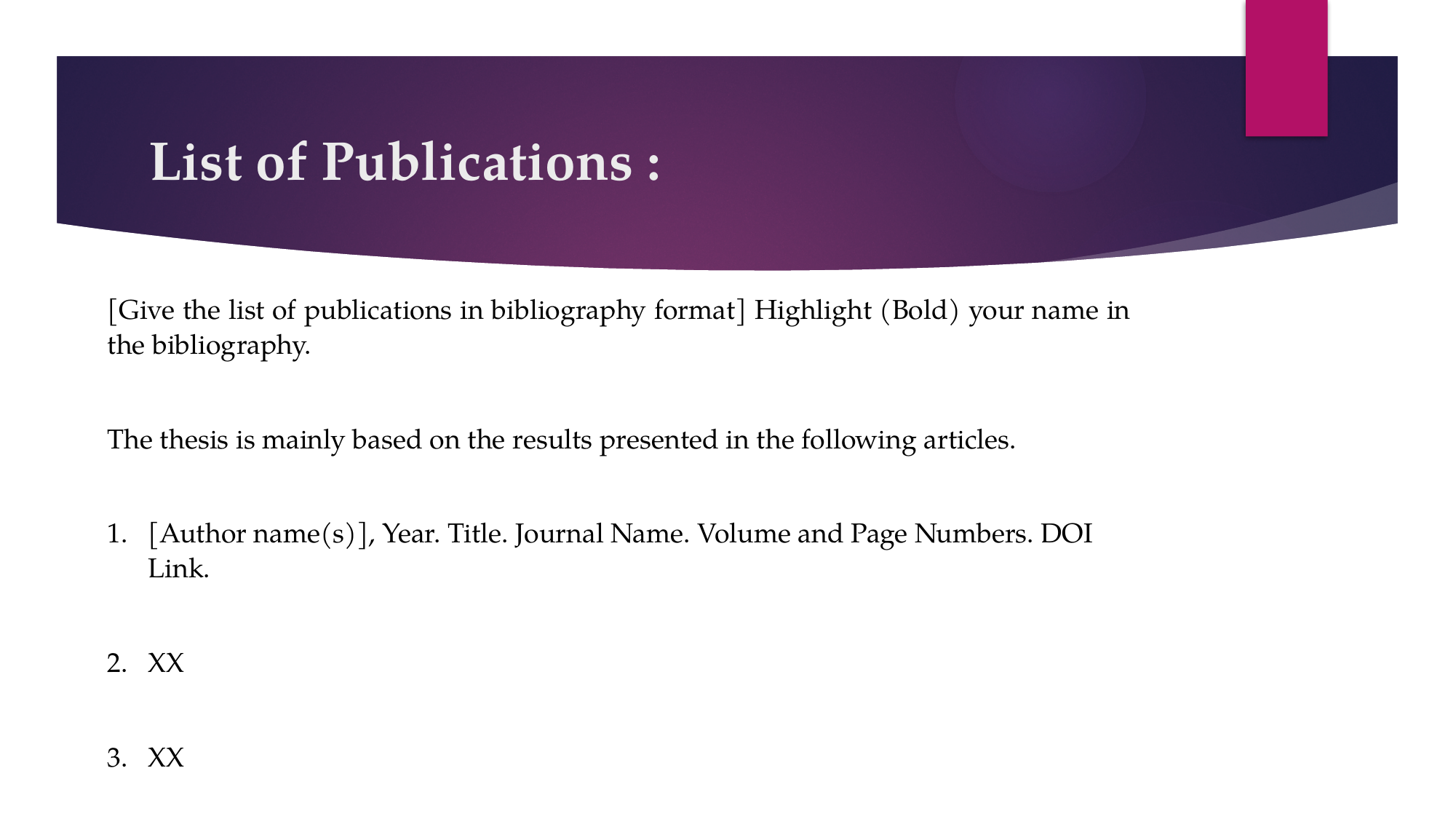

# List of Publications :

[Give the list of publications in bibliography format] Highlight (Bold) your name in the bibliography.

The thesis is mainly based on the results presented in the following articles.

[Author name(s)], Year. Title. Journal Name. Volume and Page Numbers. DOI Link.

XX

XX